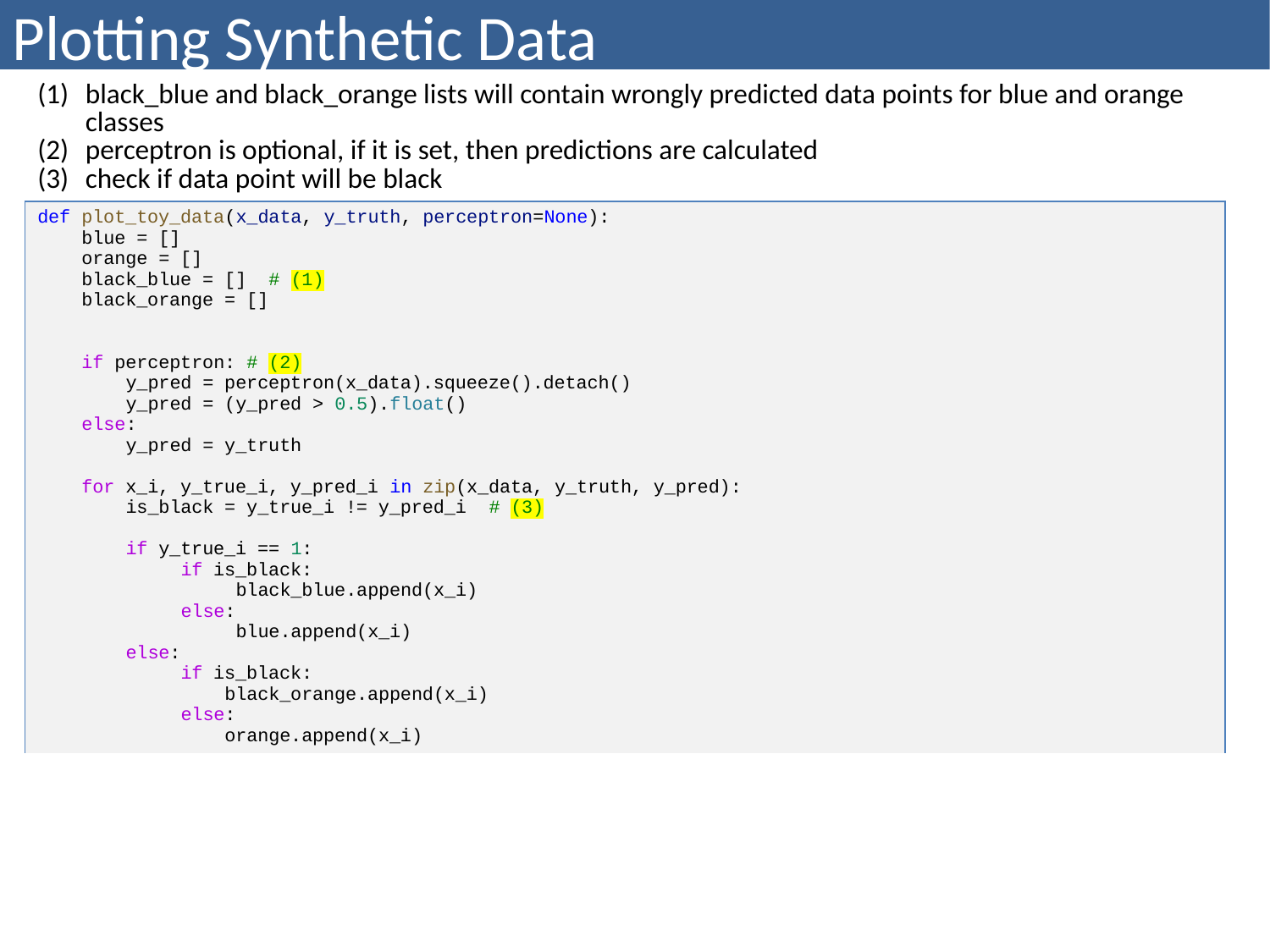

# Plotting Synthetic Data
| black\_blue and black\_orange lists will contain wrongly predicted data points for blue and orange classes perceptron is optional, if it is set, then predictions are calculated check if data point will be black |
| --- |
| def plot\_toy\_data(x\_data, y\_truth, perceptron=None): blue = [] orange = [] black\_blue = [] # (1) black\_orange = [] if perceptron: # (2) y\_pred = perceptron(x\_data).squeeze().detach() y\_pred = (y\_pred > 0.5).float() else: y\_pred = y\_truth for x\_i, y\_true\_i, y\_pred\_i in zip(x\_data, y\_truth, y\_pred): is\_black = y\_true\_i != y\_pred\_i # (3) if y\_true\_i == 1: if is\_black: black\_blue.append(x\_i) else: blue.append(x\_i) else: if is\_black: black\_orange.append(x\_i) else: orange.append(x\_i) |